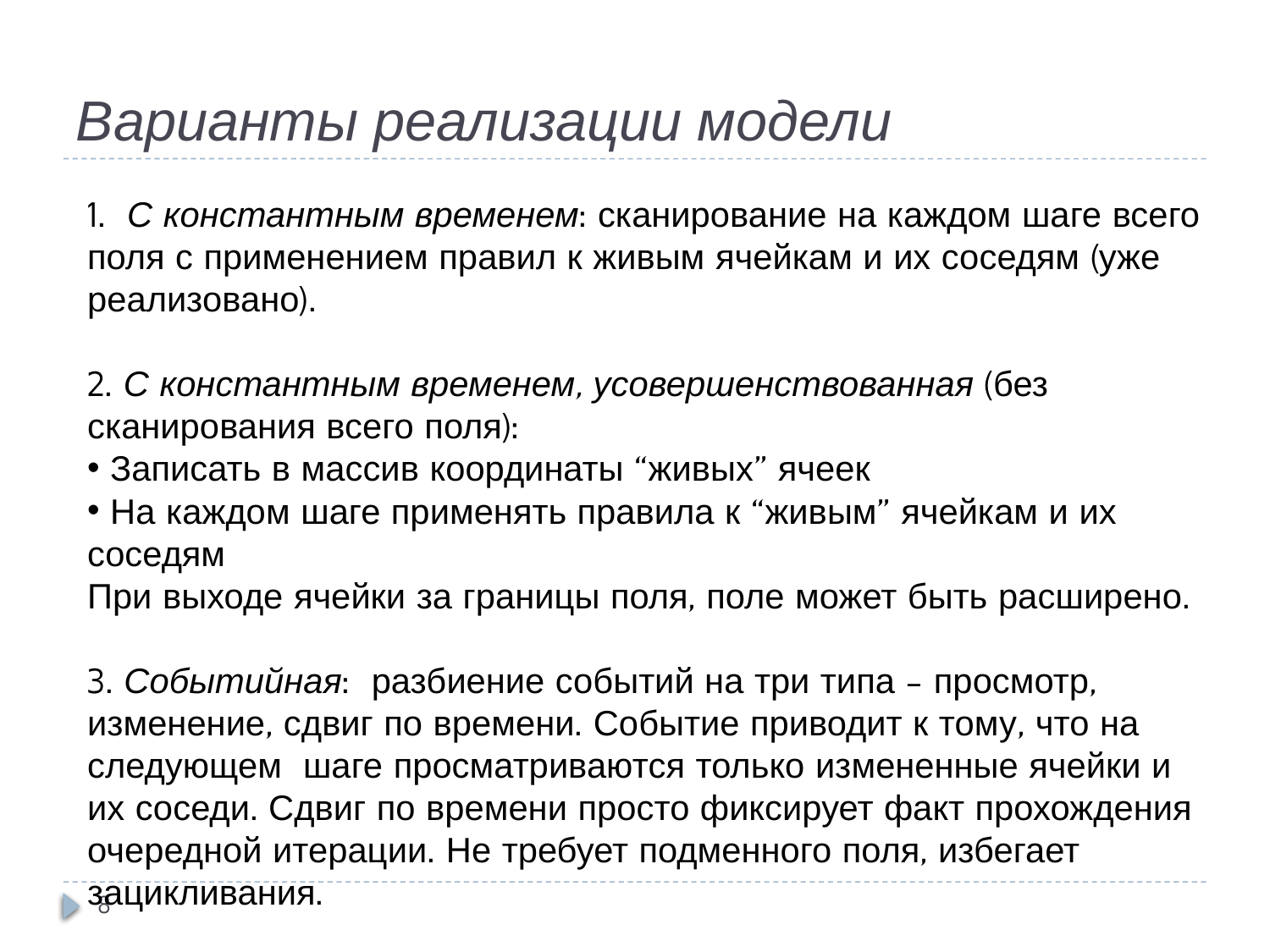

# Варианты реализации модели
1.  С константным временем: сканирование на каждом шаге всего поля с применением правил к живым ячейкам и их соседям (уже реализовано).

2. С константным временем, усовершенствованная (без сканирования всего поля):
 Записать в массив координаты “живых” ячеек
 На каждом шаге применять правила к “живым” ячейкам и их соседям
При выходе ячейки за границы поля, поле может быть расширено.

3. Событийная:  разбиение событий на три типа – просмотр, изменение, сдвиг по времени. Событие приводит к тому, что на следующем  шаге просматриваются только измененные ячейки и их соседи. Сдвиг по времени просто фиксирует факт прохождения очередной итерации. Не требует подменного поля, избегает зацикливания.

8